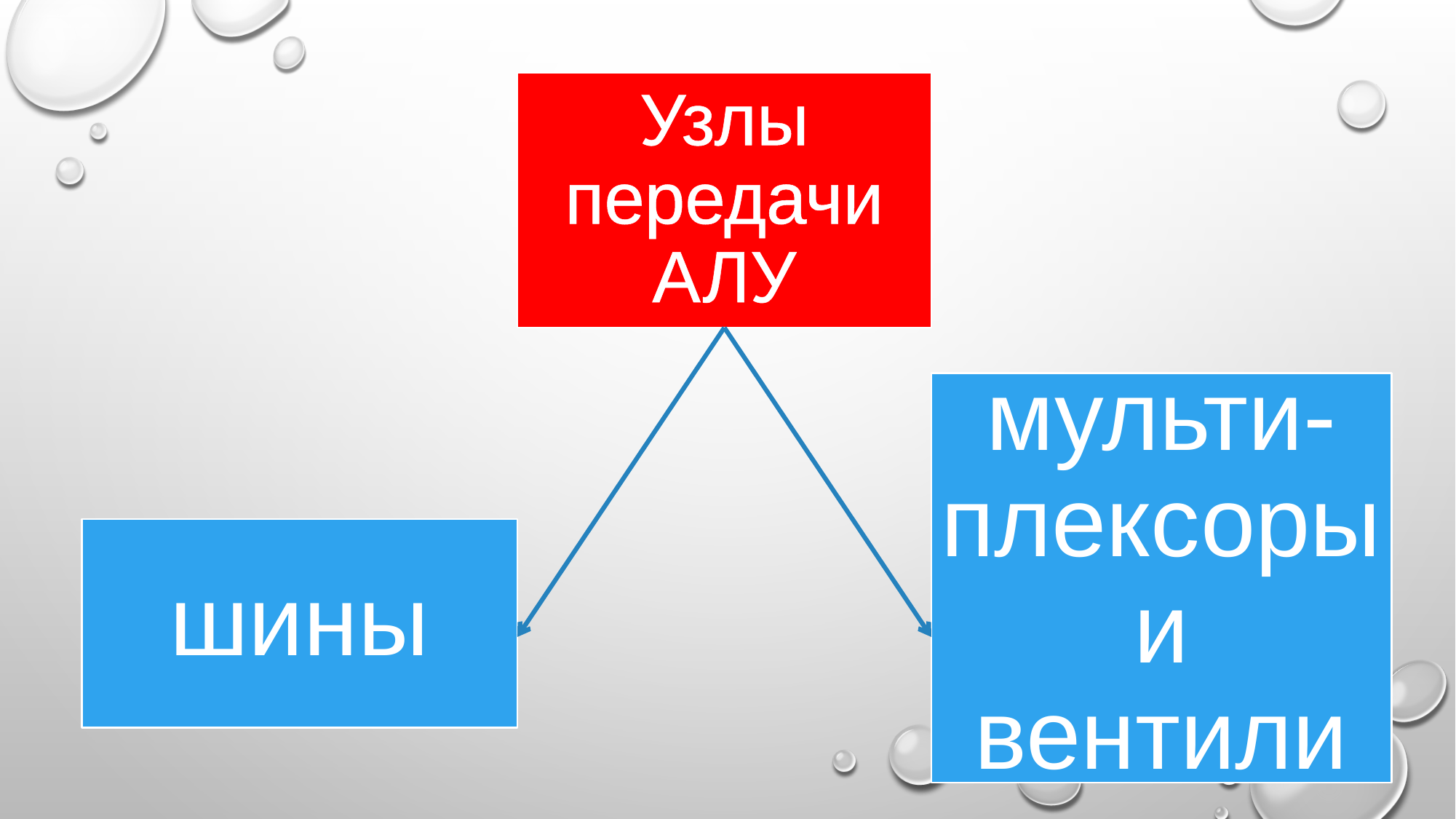

Узлы передачи АЛУ
мульти-плексоры и вентили
шины